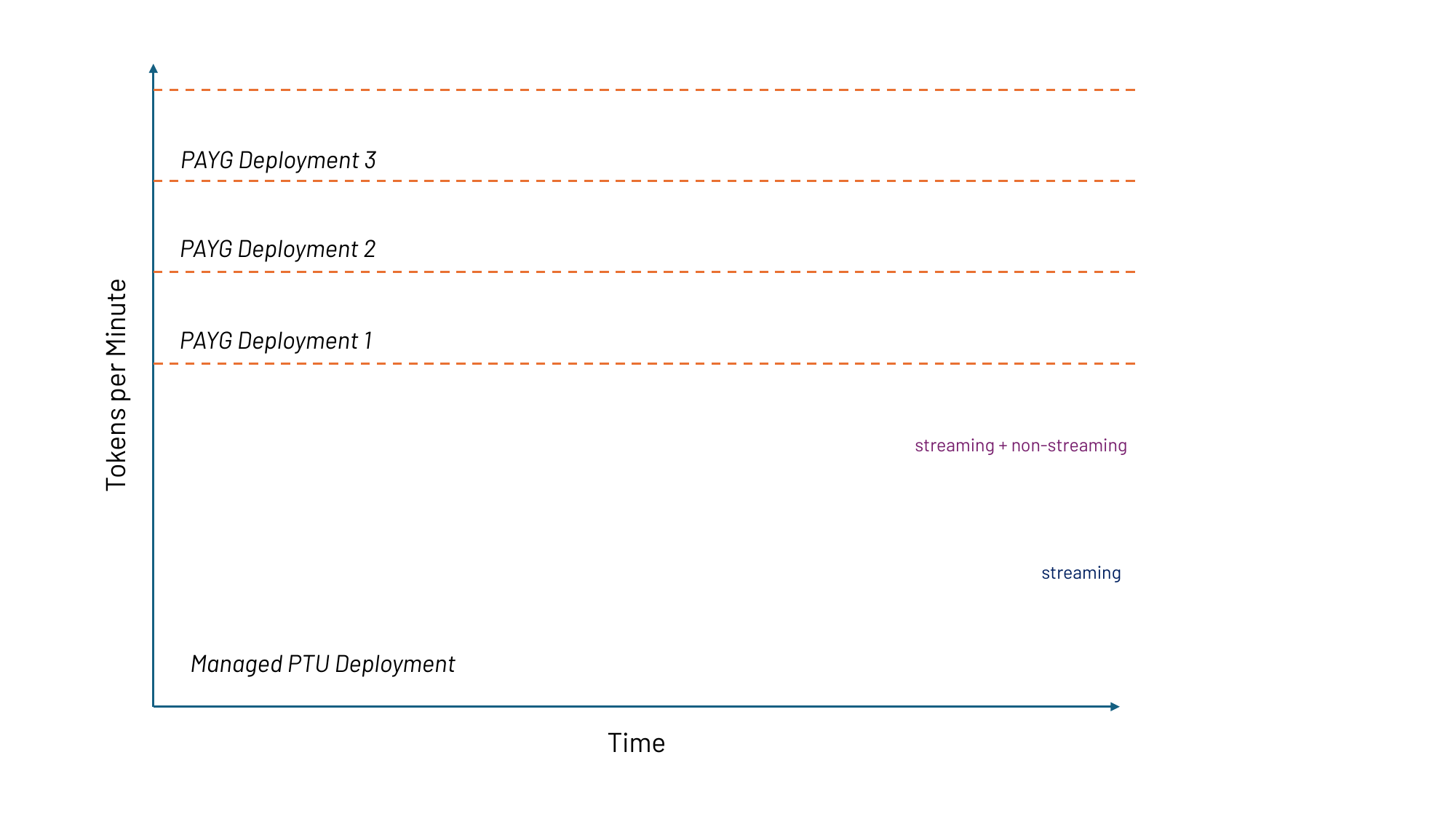

PAYG Deployment 3
PAYG Deployment 2
PAYG Deployment 1
Tokens per Minute
streaming + non-streaming
streaming
Managed PTU Deployment
Time